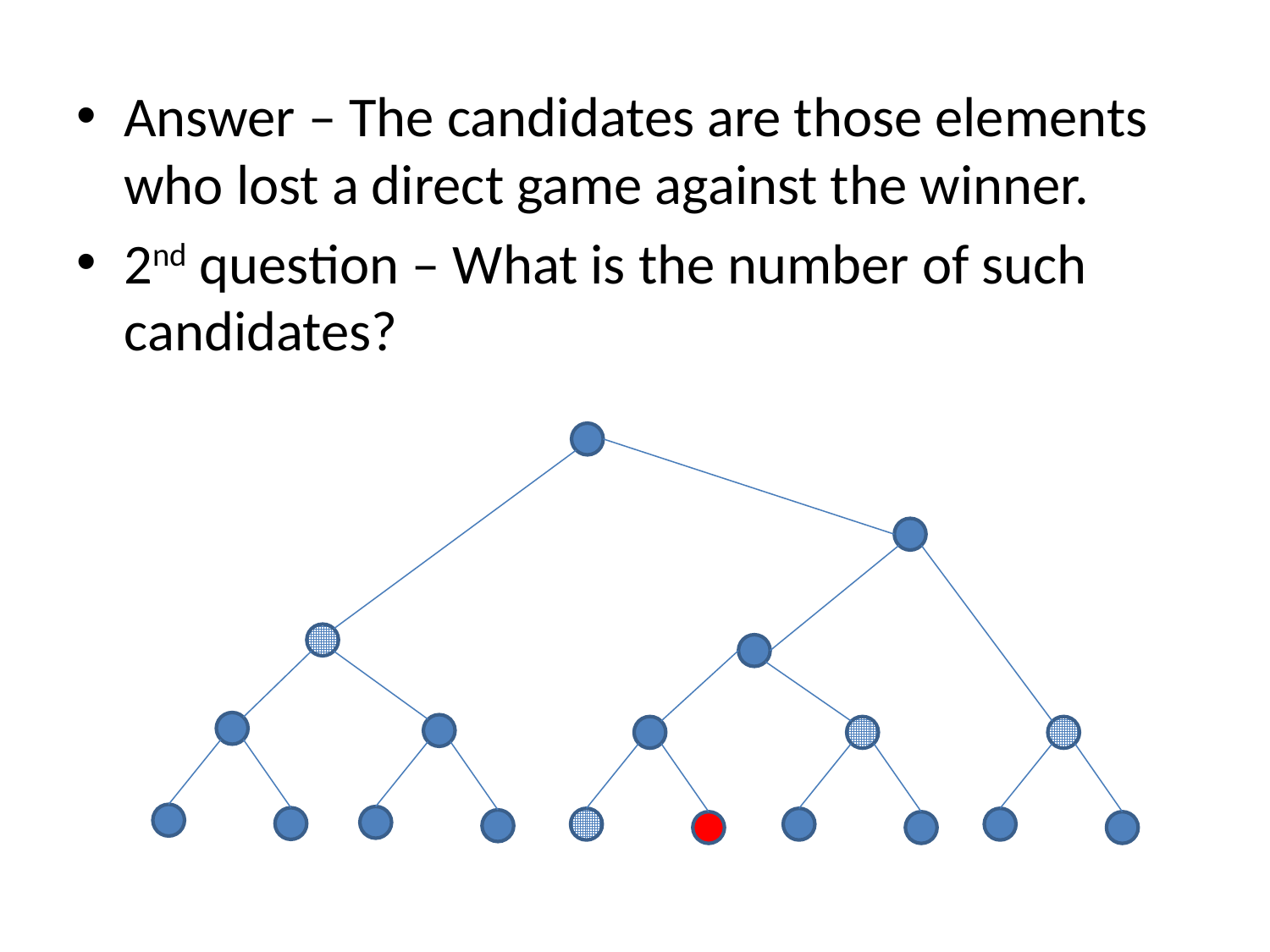

Answer – The candidates are those elements who lost a direct game against the winner.
2nd question – What is the number of such candidates?